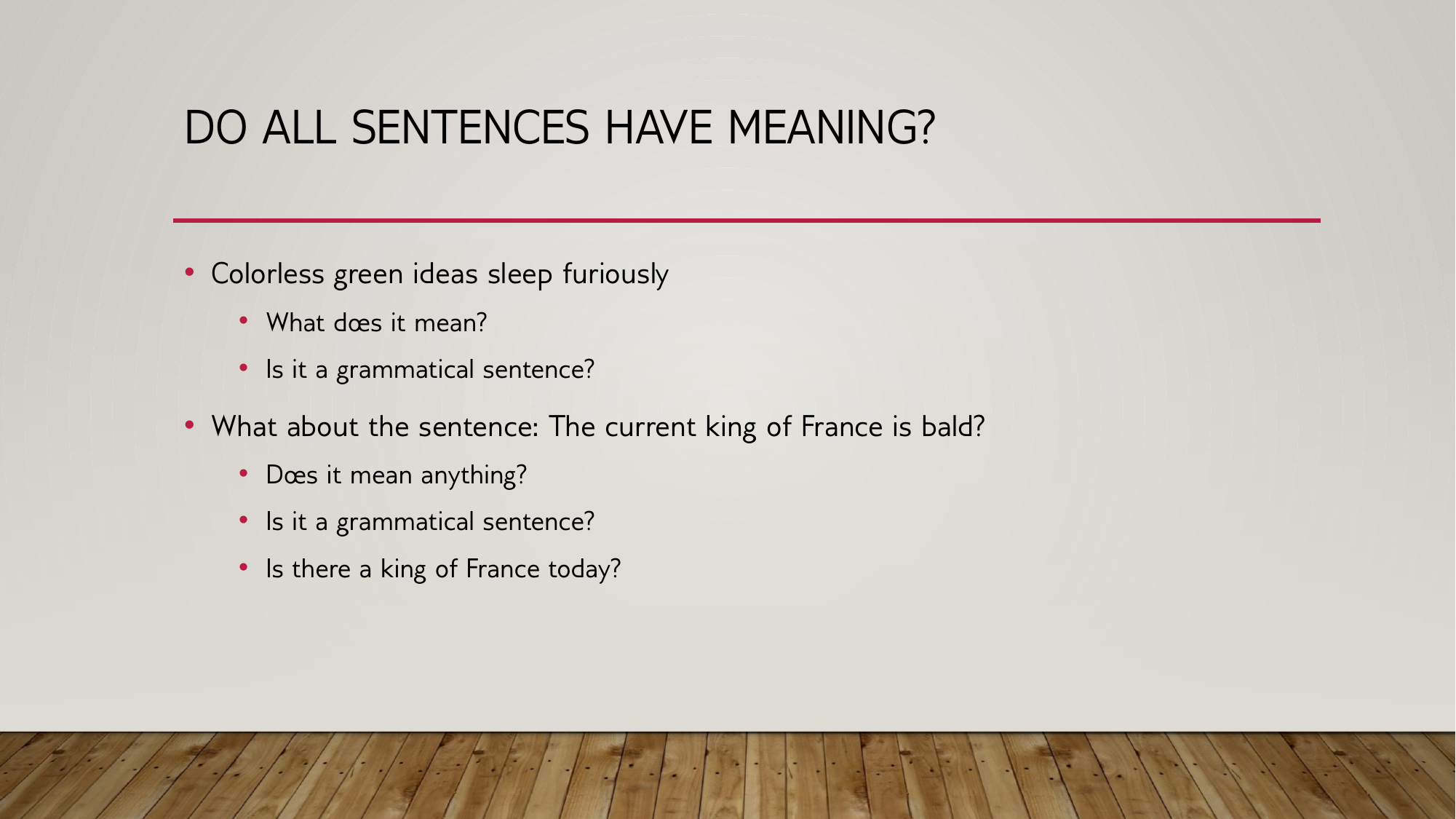

# Do all sentences have meaning?
Colorless green ideas sleep furiously
What does it mean?
Is it a grammatical sentence?
What about the sentence: The current king of France is bald?
Does it mean anything?
Is it a grammatical sentence?
Is there a king of France today?